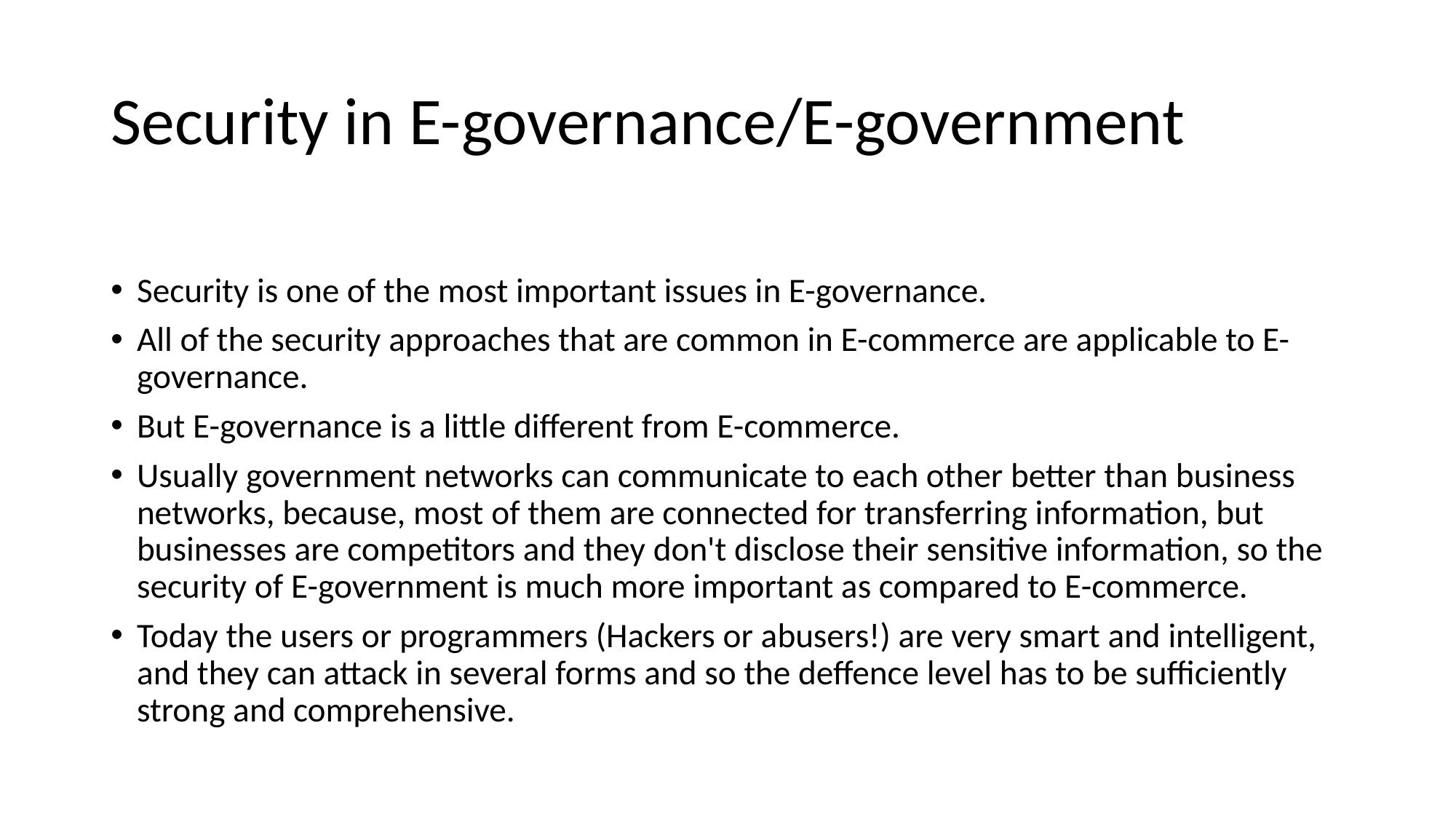

# Security in E-governance/E-government

Security is one of the most important issues in E-governance.
All of the security approaches that are common in E-commerce are applicable to E-governance.
But E-governance is a little different from E-commerce.
Usually government networks can communicate to each other better than business networks, because, most of them are connected for transferring information, but businesses are competitors and they don't disclose their sensitive information, so the security of E-government is much more important as compared to E-commerce.
Today the users or programmers (Hackers or abusers!) are very smart and intelligent, and they can attack in several forms and so the deffence level has to be sufficiently strong and comprehensive.